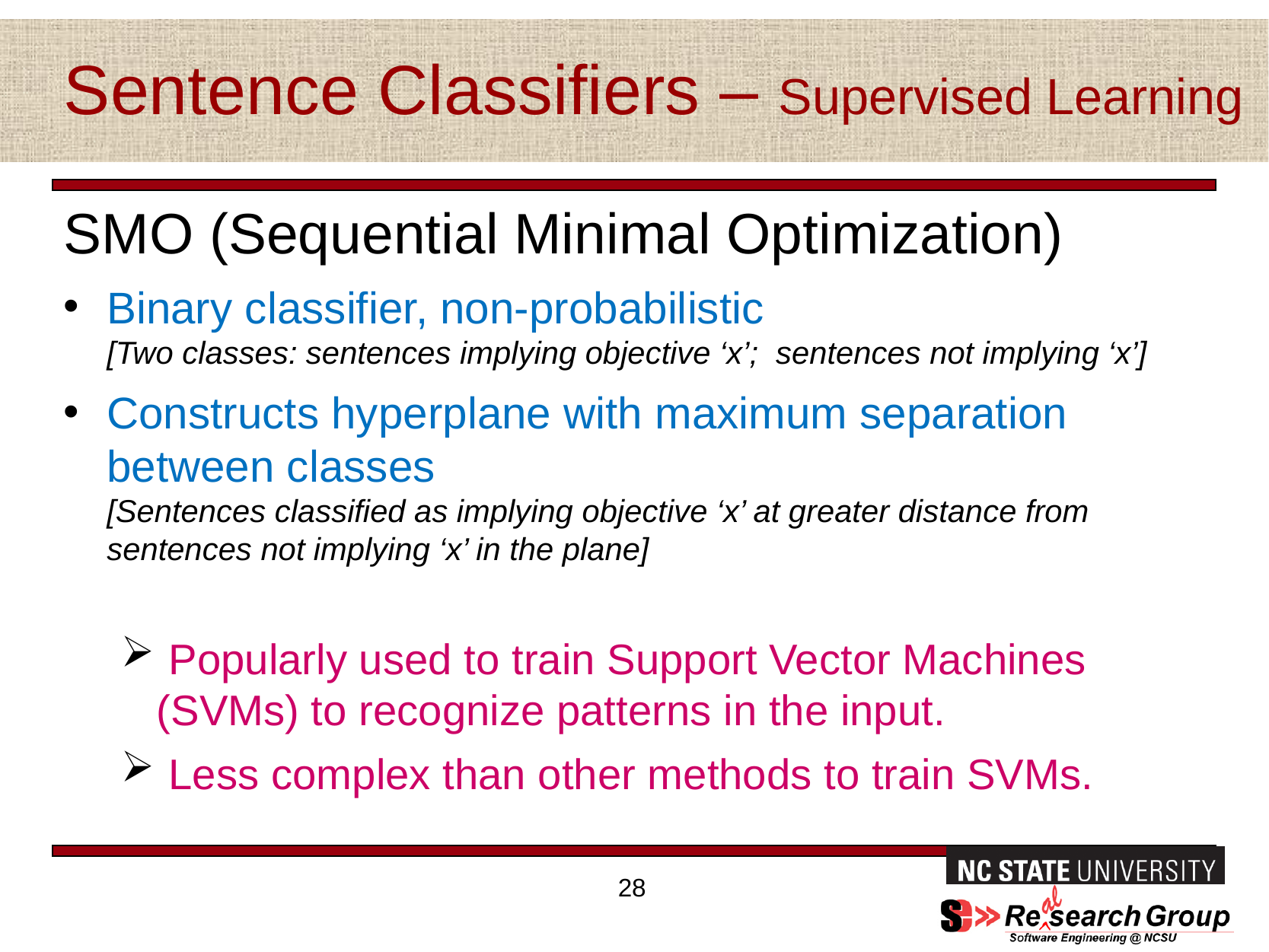

# Sentence Classifiers – Supervised Learning
SMO (Sequential Minimal Optimization)
Binary classifier, non-probabilistic
[Two classes: sentences implying objective ‘x’;  sentences not implying ‘x’]
Constructs hyperplane with maximum separation between classes
[Sentences classified as implying objective ‘x’ at greater distance from sentences not implying ‘x’ in the plane]

 Popularly used to train Support Vector Machines (SVMs) to recognize patterns in the input.
 Less complex than other methods to train SVMs.
28